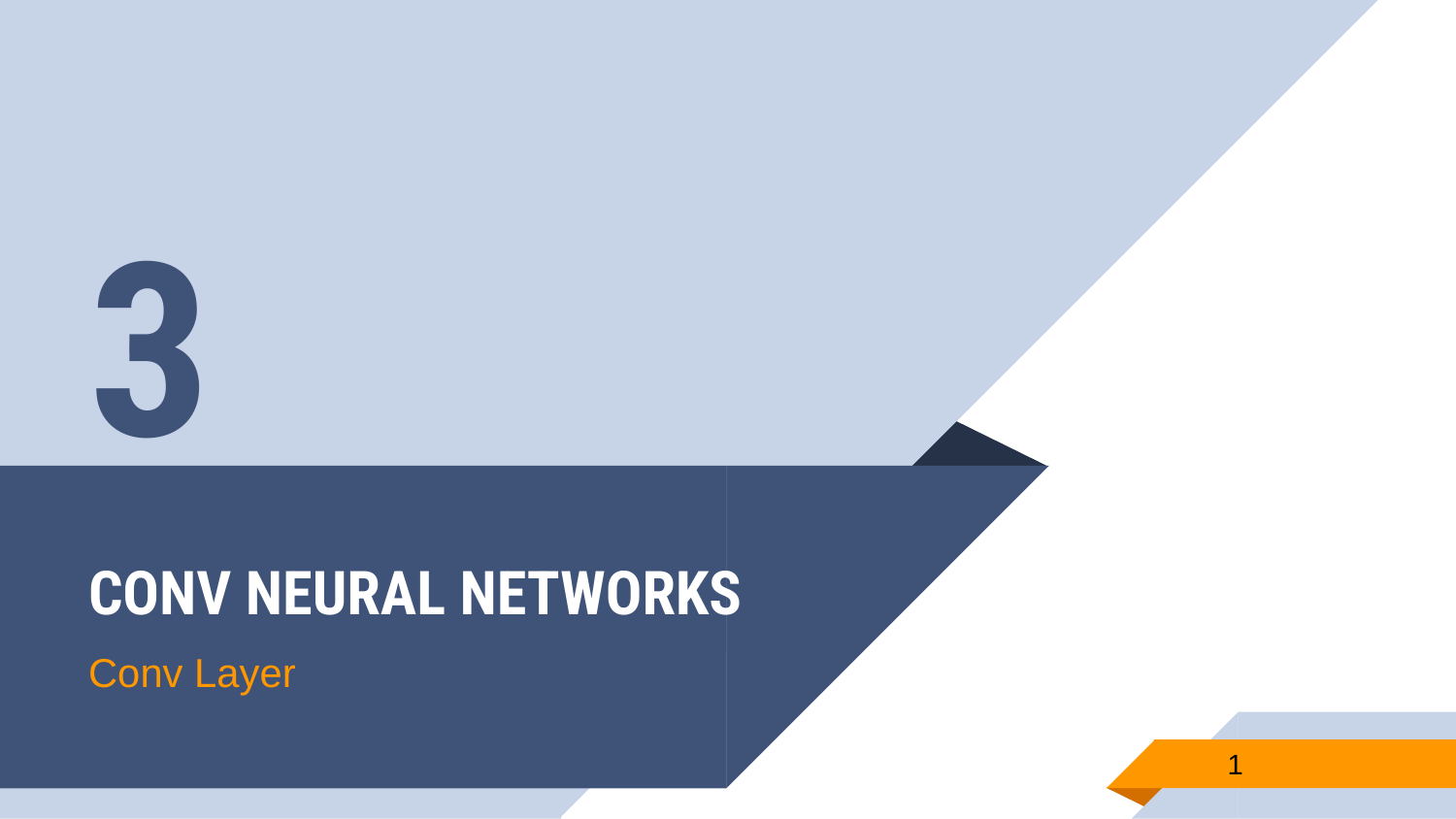

3
# CONV NEURAL NETWORKS
Conv Layer
1